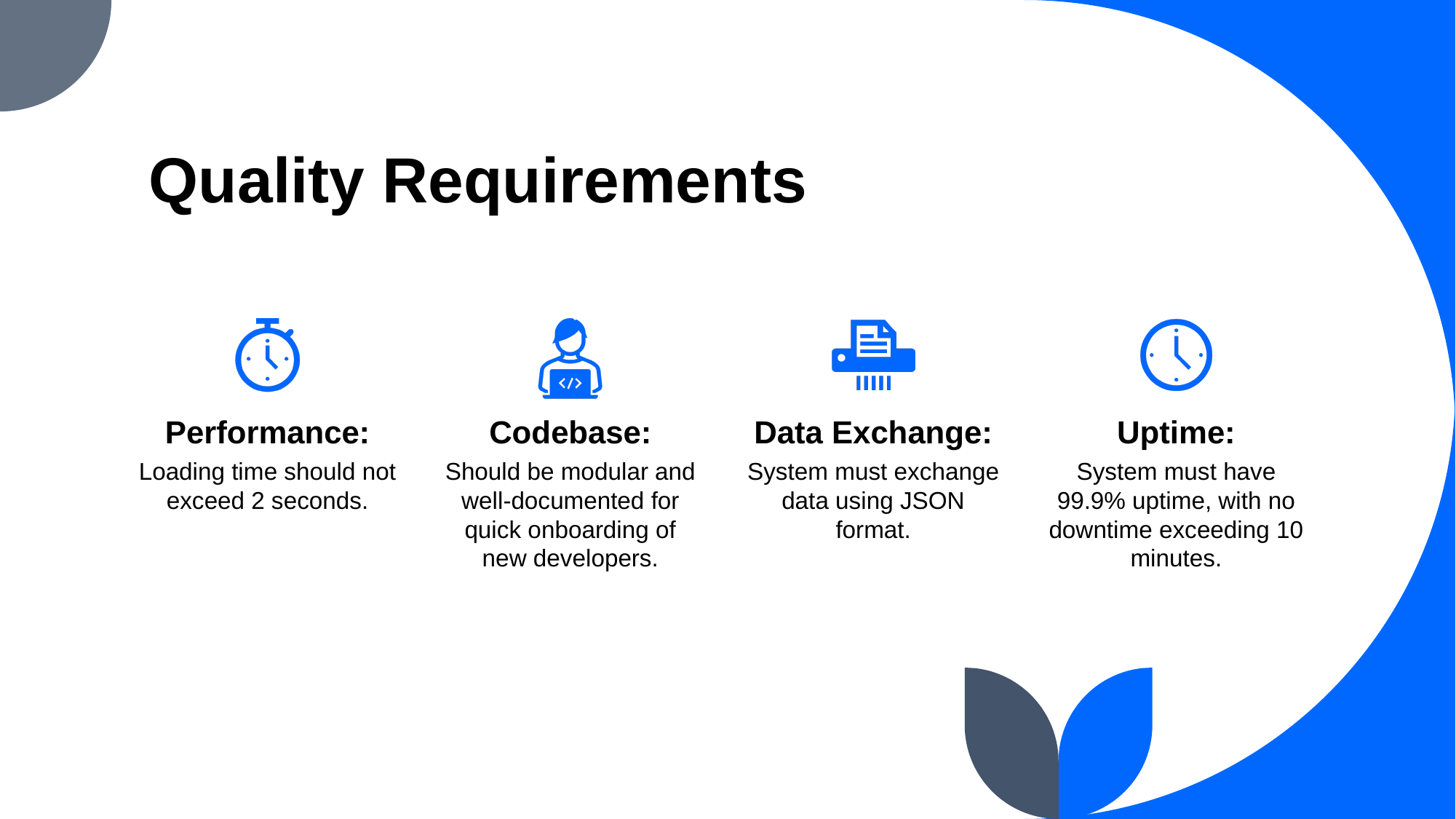

# Quality Requirements
Performance:
Loading time should not exceed 2 seconds.
Codebase:
Should be modular and well-documented for quick onboarding of new developers.
Data Exchange:
System must exchange data using JSON format.
Uptime:
System must have 99.9% uptime, with no downtime exceeding 10 minutes.